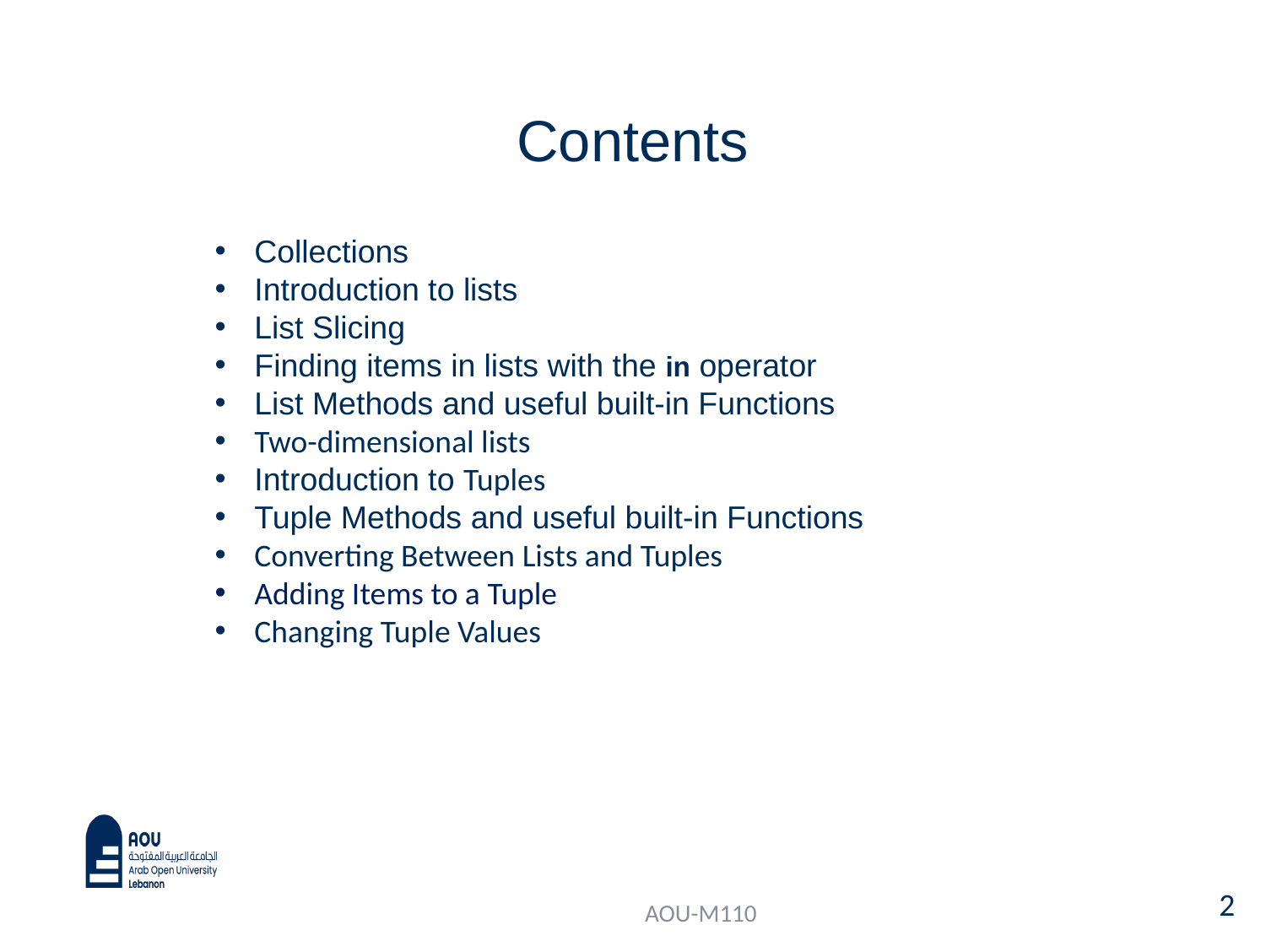

# Contents
Collections
Introduction to lists
List Slicing
Finding items in lists with the in operator
List Methods and useful built-in Functions
Two-dimensional lists
Introduction to Tuples
Tuple Methods and useful built-in Functions
Converting Between Lists and Tuples
Adding Items to a Tuple
Changing Tuple Values

2
AOU-M110